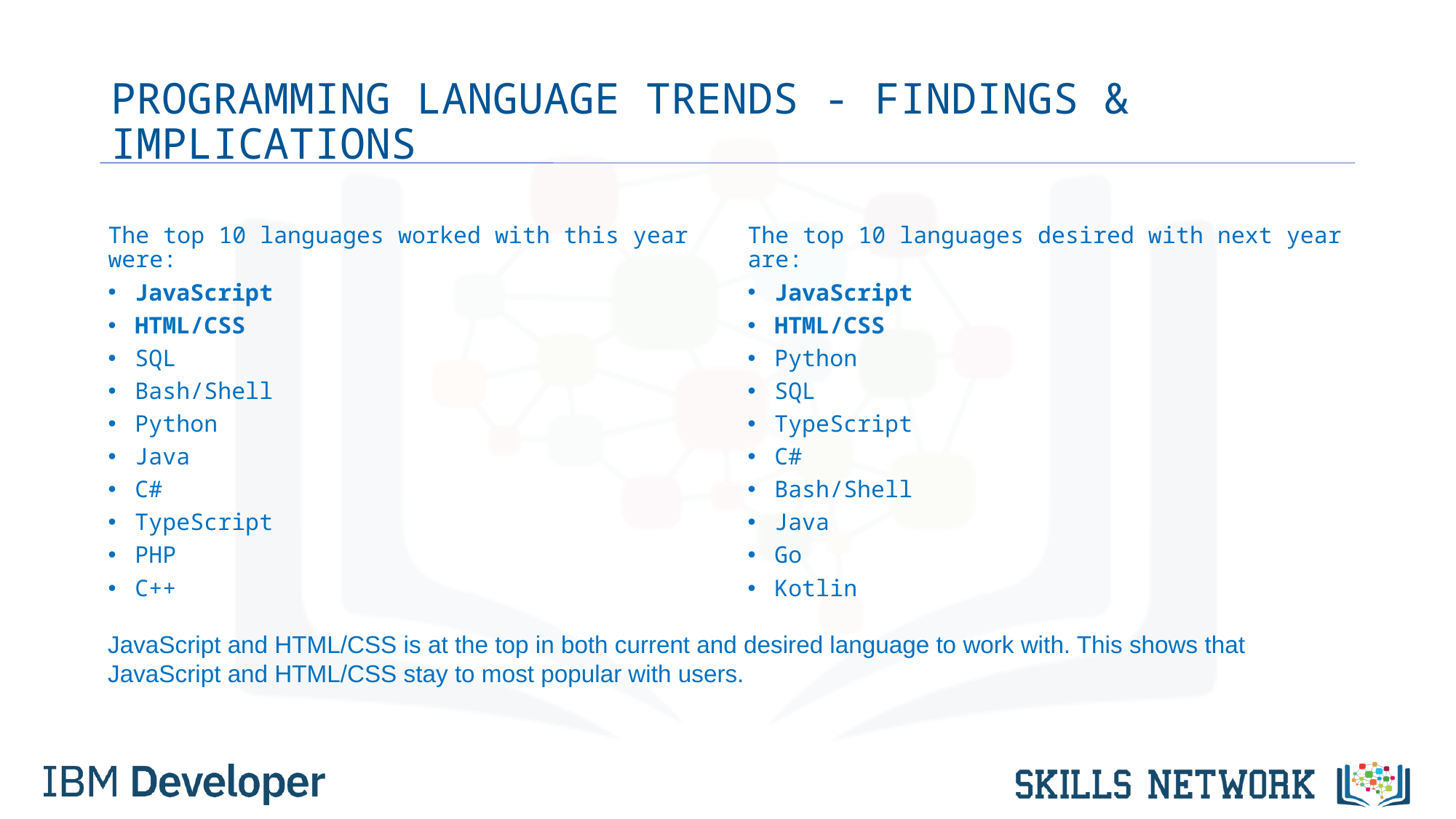

# PROGRAMMING LANGUAGE TRENDS - FINDINGS & IMPLICATIONS
The top 10 languages worked with this year were:
JavaScript
HTML/CSS
SQL
Bash/Shell
Python
Java
C#
TypeScript
PHP
C++
The top 10 languages desired with next year are:
JavaScript
HTML/CSS
Python
SQL
TypeScript
C#
Bash/Shell
Java
Go
Kotlin

JavaScript and HTML/CSS is at the top in both current and desired language to work with. This shows that JavaScript and HTML/CSS stay to most popular with users.